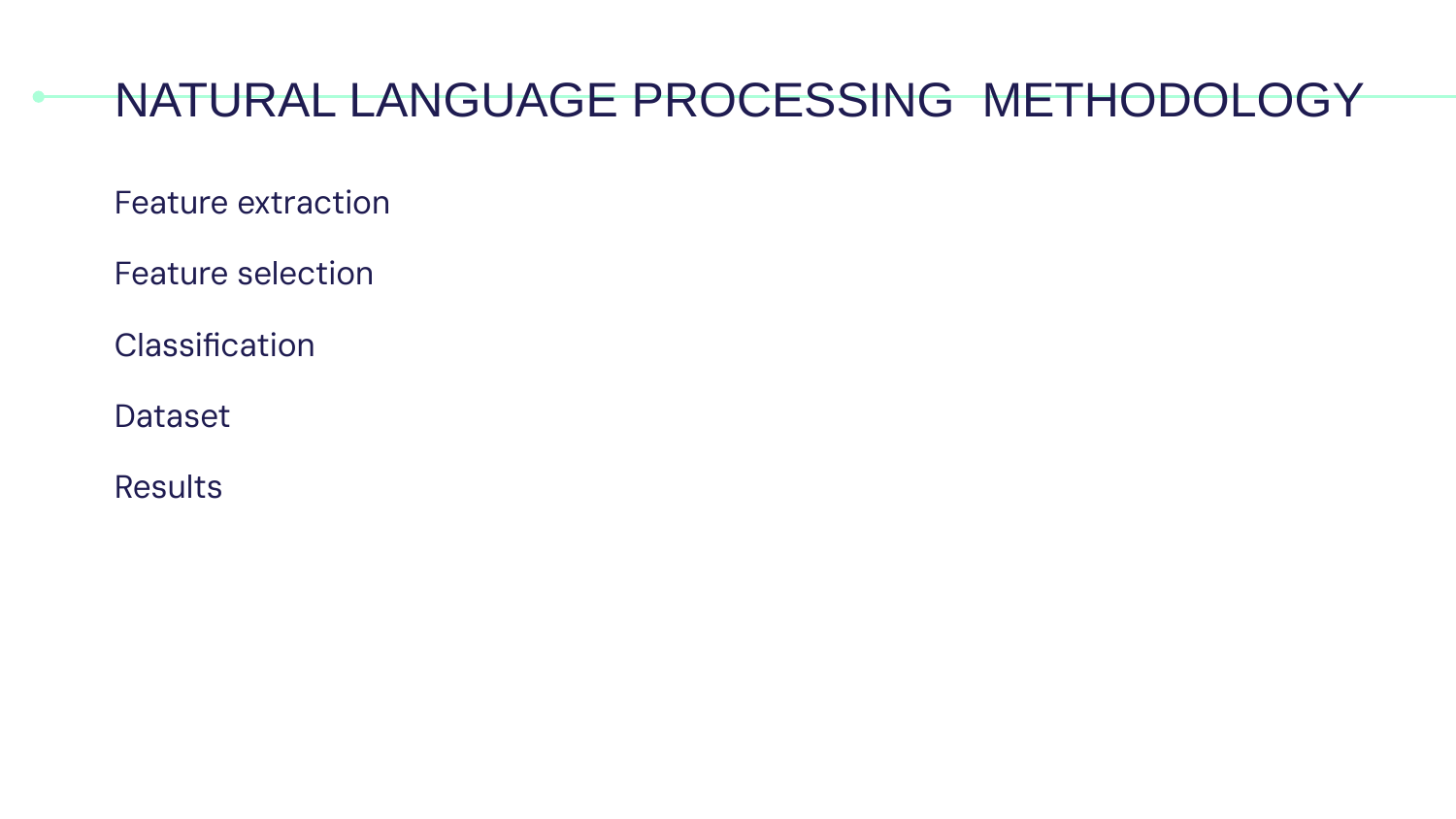

# NATURAL LANGUAGE PROCESSING  METHODOLOGY
Feature extraction
Feature selection
Classification
Dataset
Results